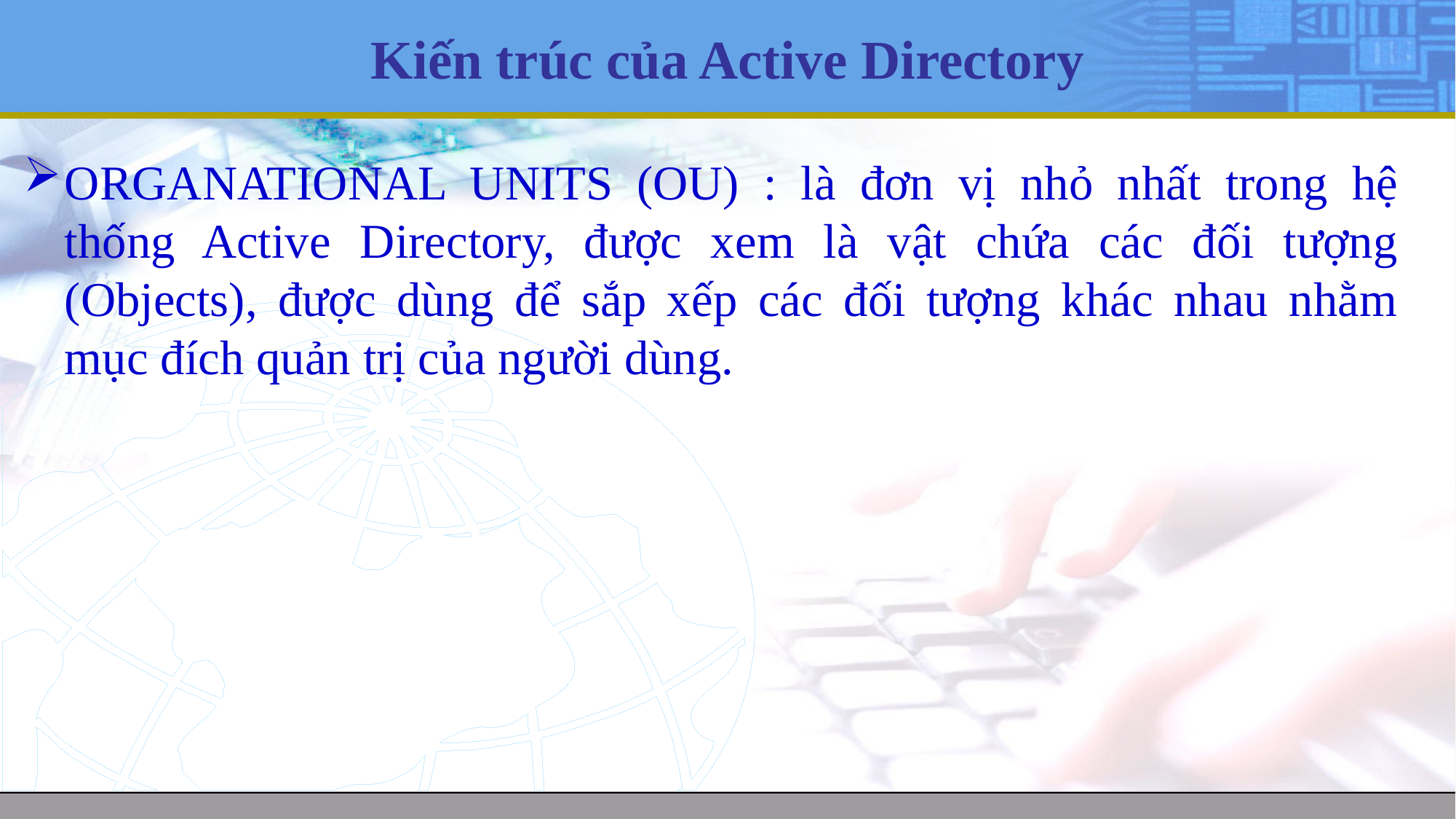

# Kiến trúc của Active Directory
ORGANATIONAL UNITS (OU) : là đơn vị nhỏ nhất trong hệ thống Active Directory, được xem là vật chứa các đối tượng (Objects), được dùng để sắp xếp các đối tượng khác nhau nhằm mục đích quản trị của người dùng.